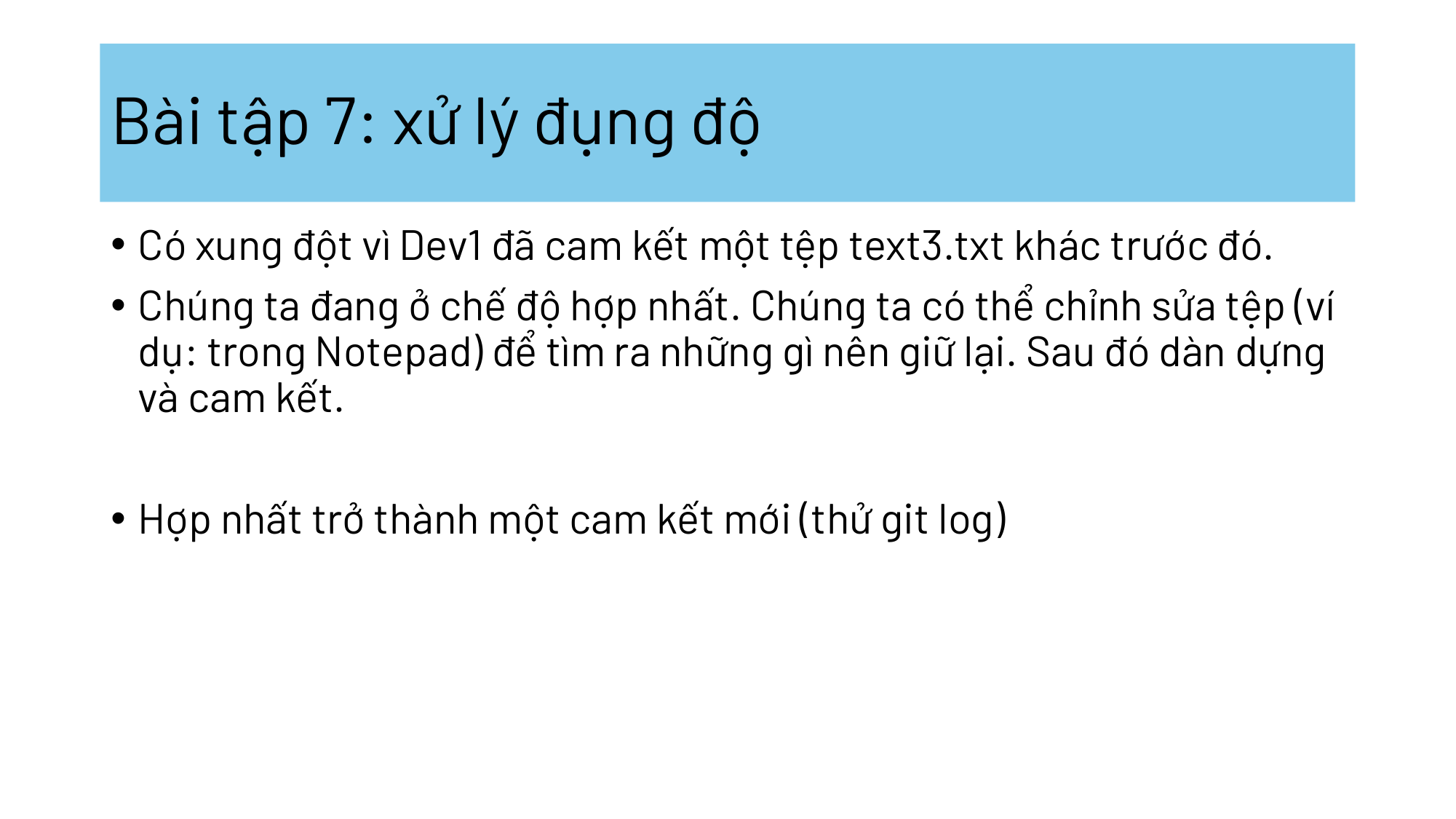

# Bài tập 7: xử lý đụng độ
Có xung đột vì Dev1 đã cam kết một tệp text3.txt khác trước đó.
Chúng ta đang ở chế độ hợp nhất. Chúng ta có thể chỉnh sửa tệp (ví dụ: trong Notepad) để tìm ra những gì nên giữ lại. Sau đó dàn dựng và cam kết.

Hợp nhất trở thành một cam kết mới (thử git log)